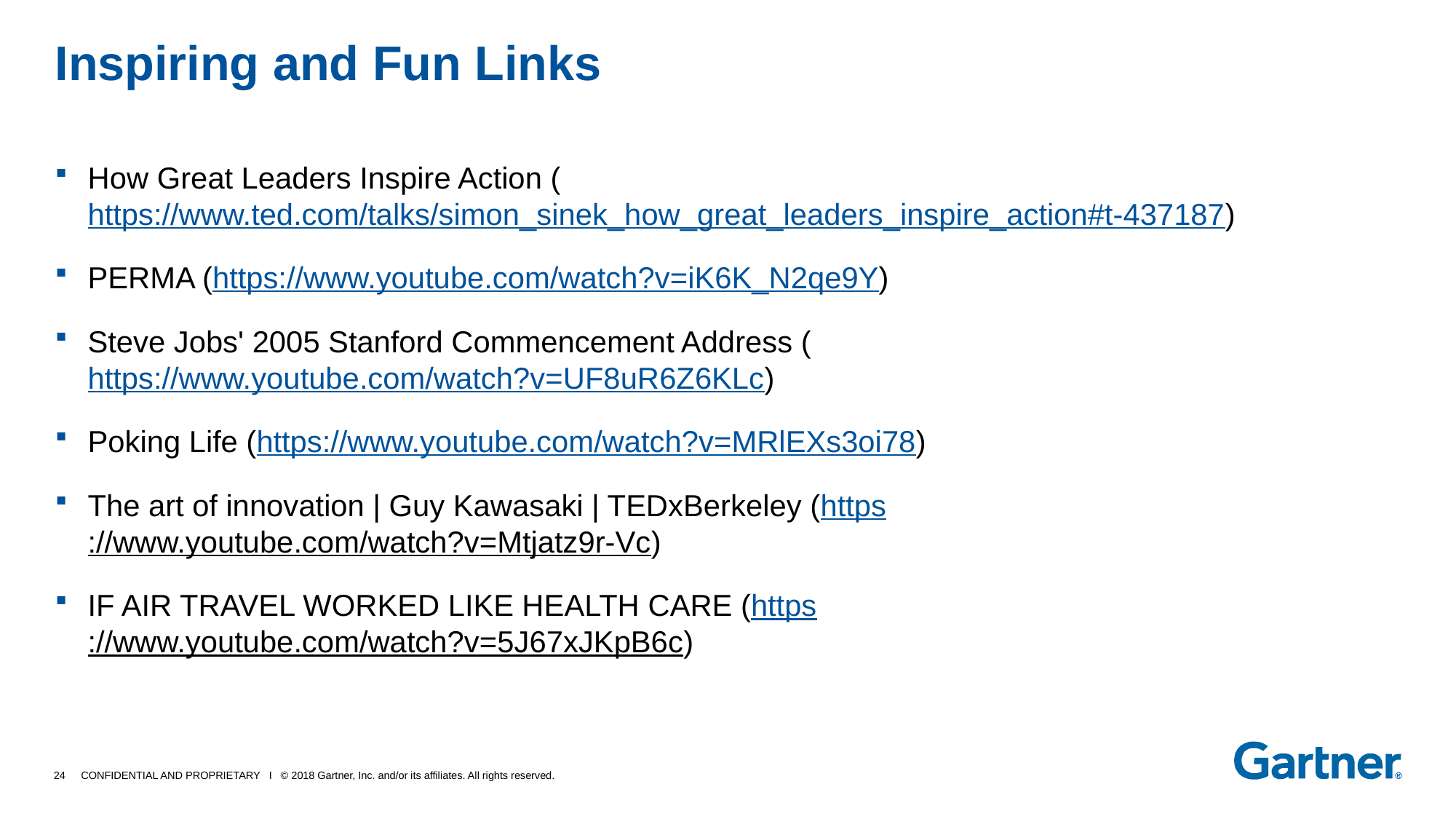

# Inspiring and Fun Links
How Great Leaders Inspire Action (https://www.ted.com/talks/simon_sinek_how_great_leaders_inspire_action#t-437187)
PERMA (https://www.youtube.com/watch?v=iK6K_N2qe9Y)
Steve Jobs' 2005 Stanford Commencement Address (https://www.youtube.com/watch?v=UF8uR6Z6KLc)
Poking Life (https://www.youtube.com/watch?v=MRlEXs3oi78)
The art of innovation | Guy Kawasaki | TEDxBerkeley (https://www.youtube.com/watch?v=Mtjatz9r-Vc)
IF AIR TRAVEL WORKED LIKE HEALTH CARE (https://www.youtube.com/watch?v=5J67xJKpB6c)